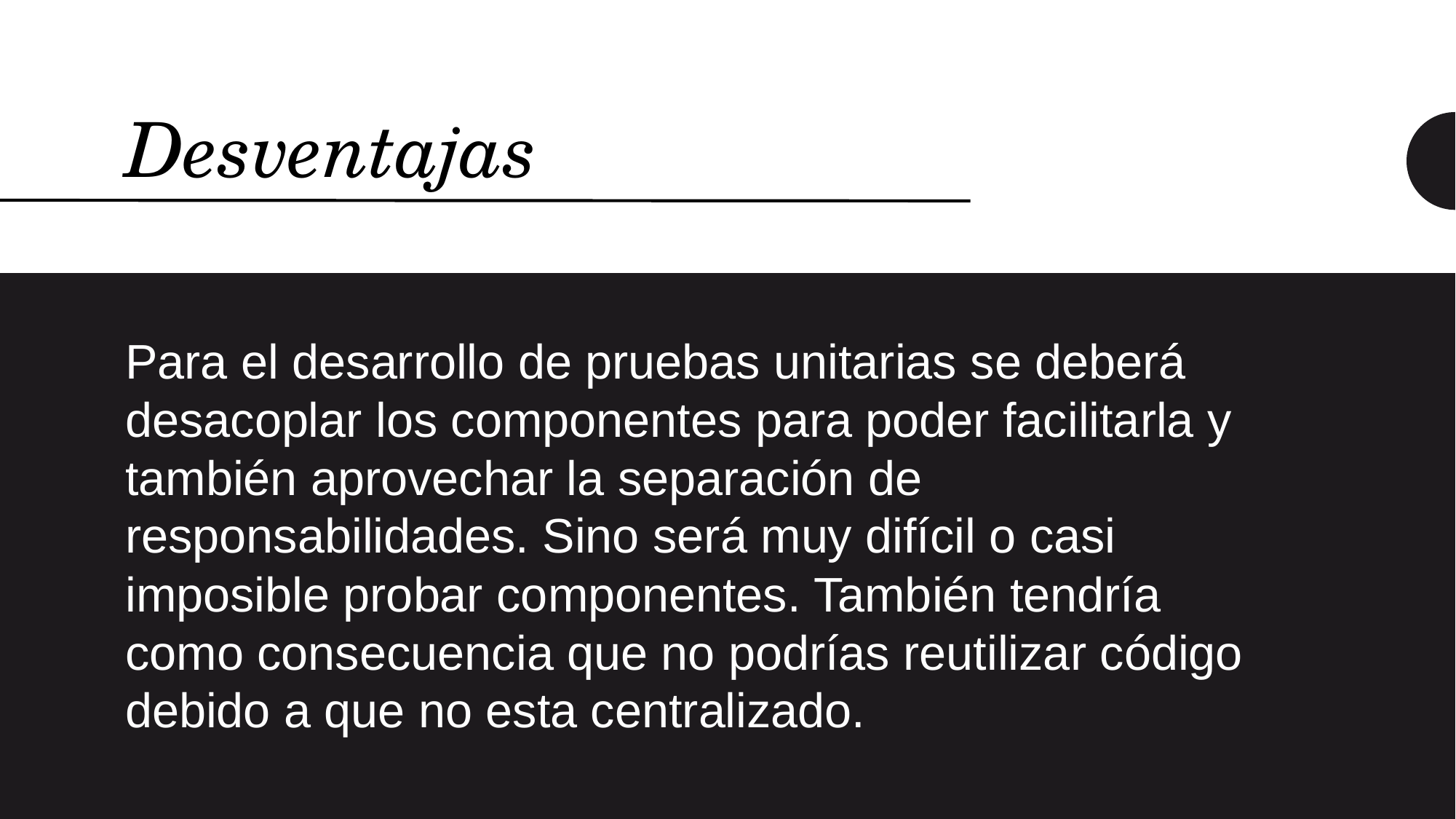

# Desventajas

Para el desarrollo de pruebas unitarias se deberá desacoplar los componentes para poder facilitarla y también aprovechar la separación de responsabilidades. Sino será muy difícil o casi imposible probar componentes. También tendría como consecuencia que no podrías reutilizar código debido a que no esta centralizado.